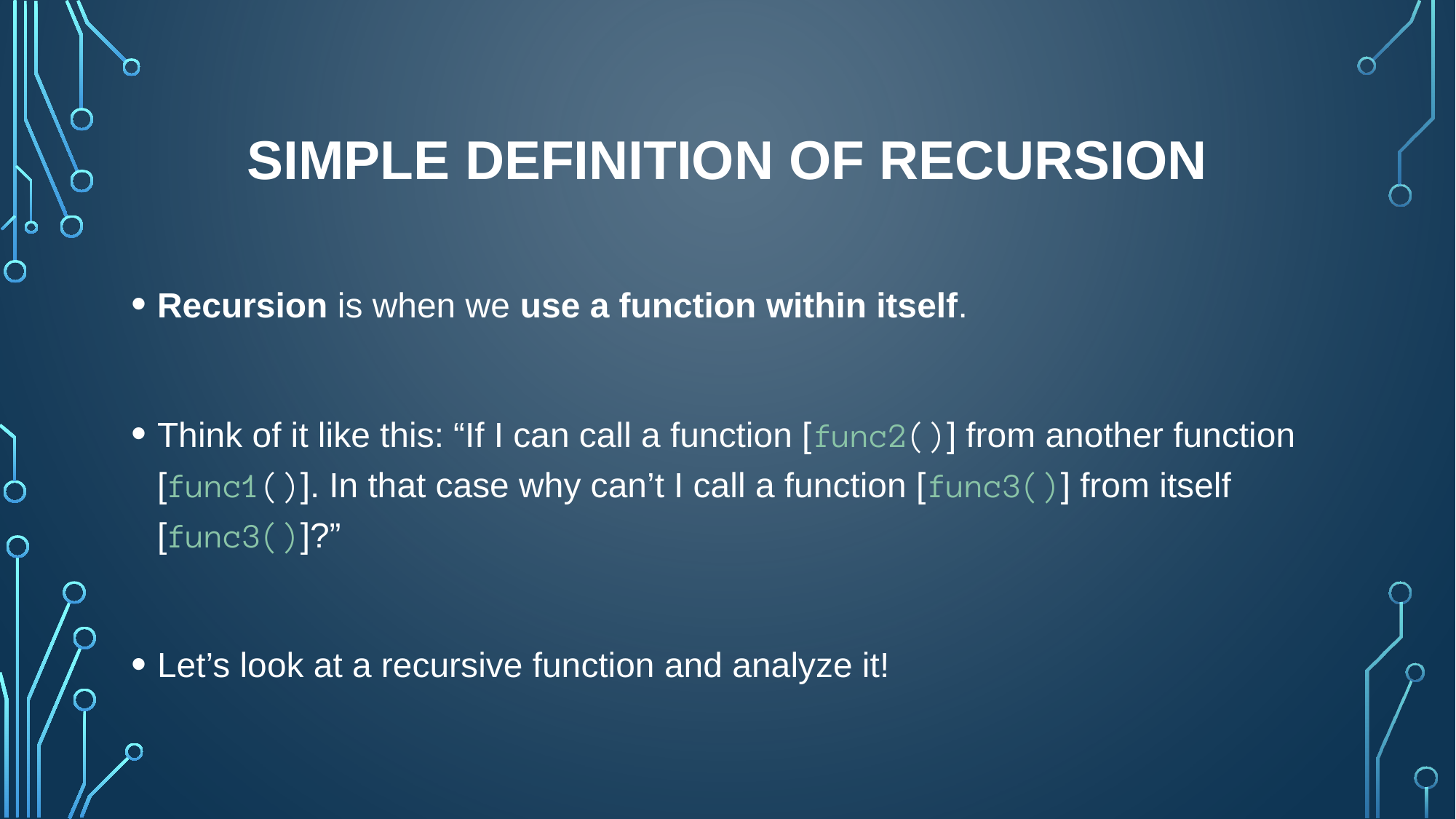

# Simple definition of recursion
Recursion is when we use a function within itself.

Think of it like this: “If I can call a function [func2()] from another function [func1()]. In that case why can’t I call a function [func3()] from itself [func3()]?”

Let’s look at a recursive function and analyze it!